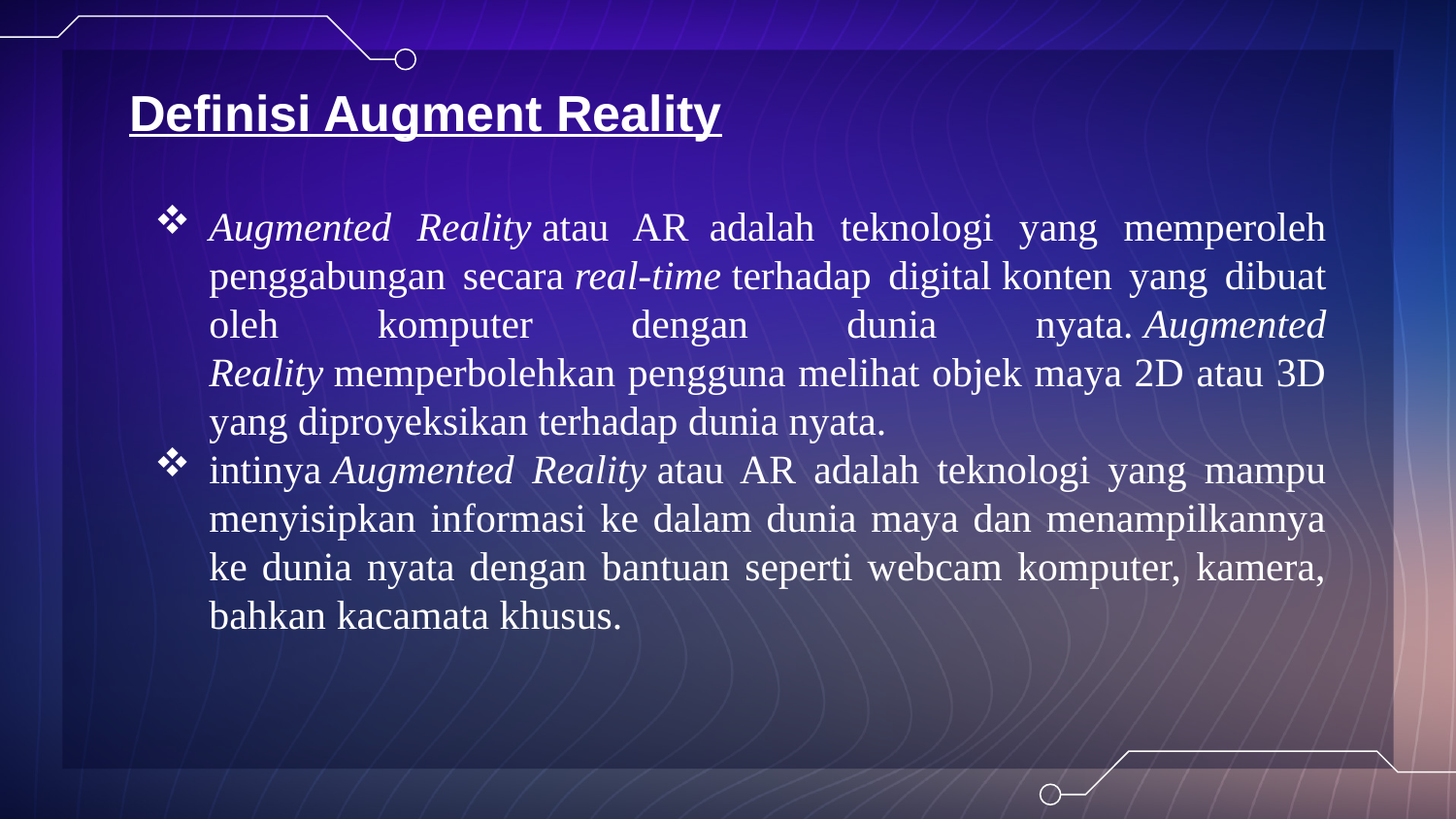

# Definisi Augment Reality
Augmented Reality atau AR  adalah teknologi yang memperoleh penggabungan secara real-time terhadap digital konten yang dibuat oleh komputer dengan dunia nyata. Augmented Reality memperbolehkan pengguna melihat objek maya 2D atau 3D yang diproyeksikan terhadap dunia nyata.
intinya Augmented Reality atau AR adalah teknologi yang mampu menyisipkan informasi ke dalam dunia maya dan menampilkannya ke dunia nyata dengan bantuan seperti webcam komputer, kamera, bahkan kacamata khusus.